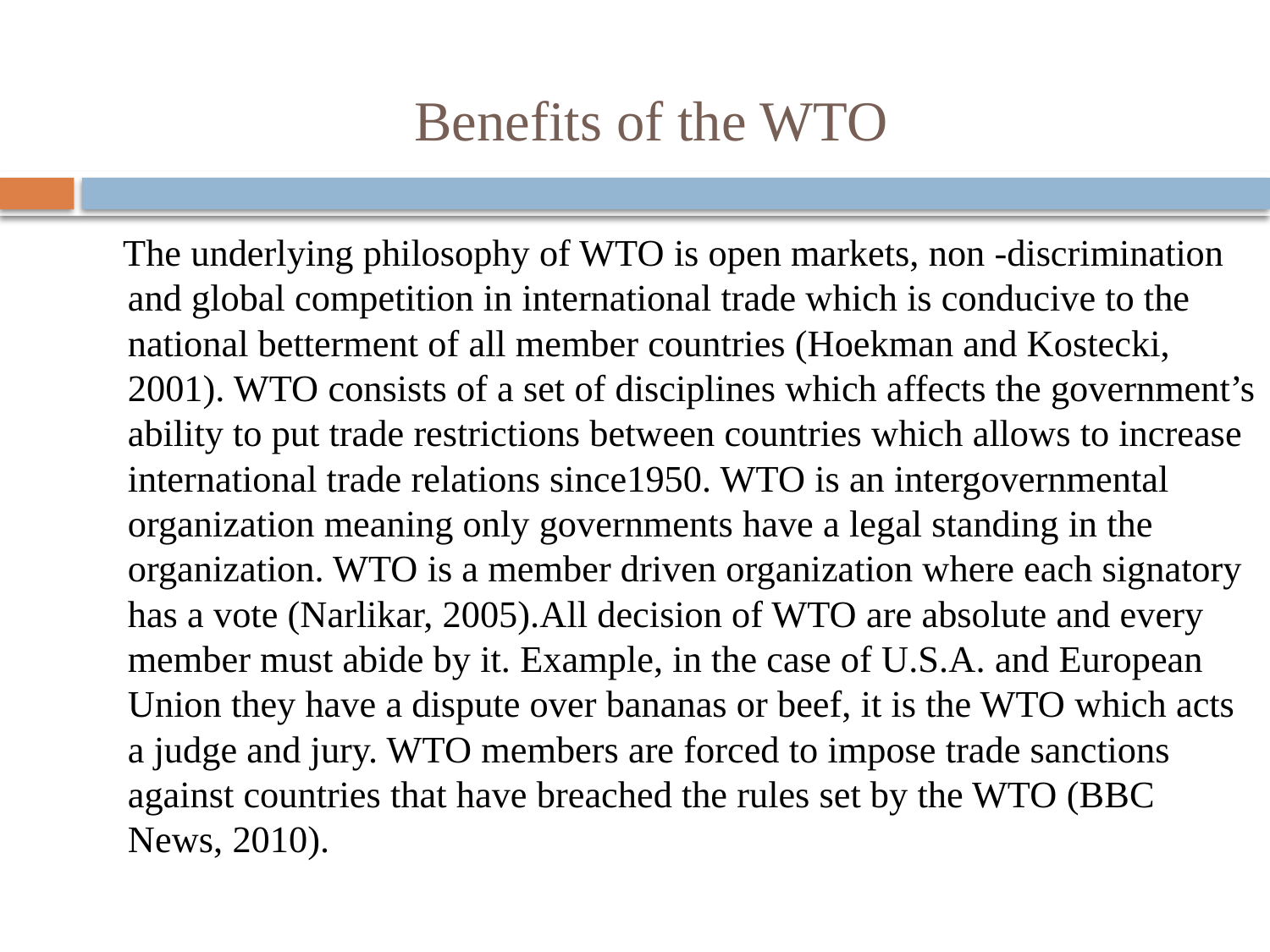

# Benefits of the WTO
    The underlying philosophy of WTO is open markets, non -discrimination and global competition in international trade which is conducive to the national betterment of all member countries (Hoekman and Kostecki, 2001). WTO consists of a set of disciplines which affects the government’s ability to put trade restrictions between countries which allows to increase international trade relations since1950. WTO is an intergovernmental organization meaning only governments have a legal standing in the organization. WTO is a member driven organization where each signatory has a vote (Narlikar, 2005).All decision of WTO are absolute and every member must abide by it. Example, in the case of U.S.A. and European Union they have a dispute over bananas or beef, it is the WTO which acts a judge and jury. WTO members are forced to impose trade sanctions against countries that have breached the rules set by the WTO (BBC News, 2010).